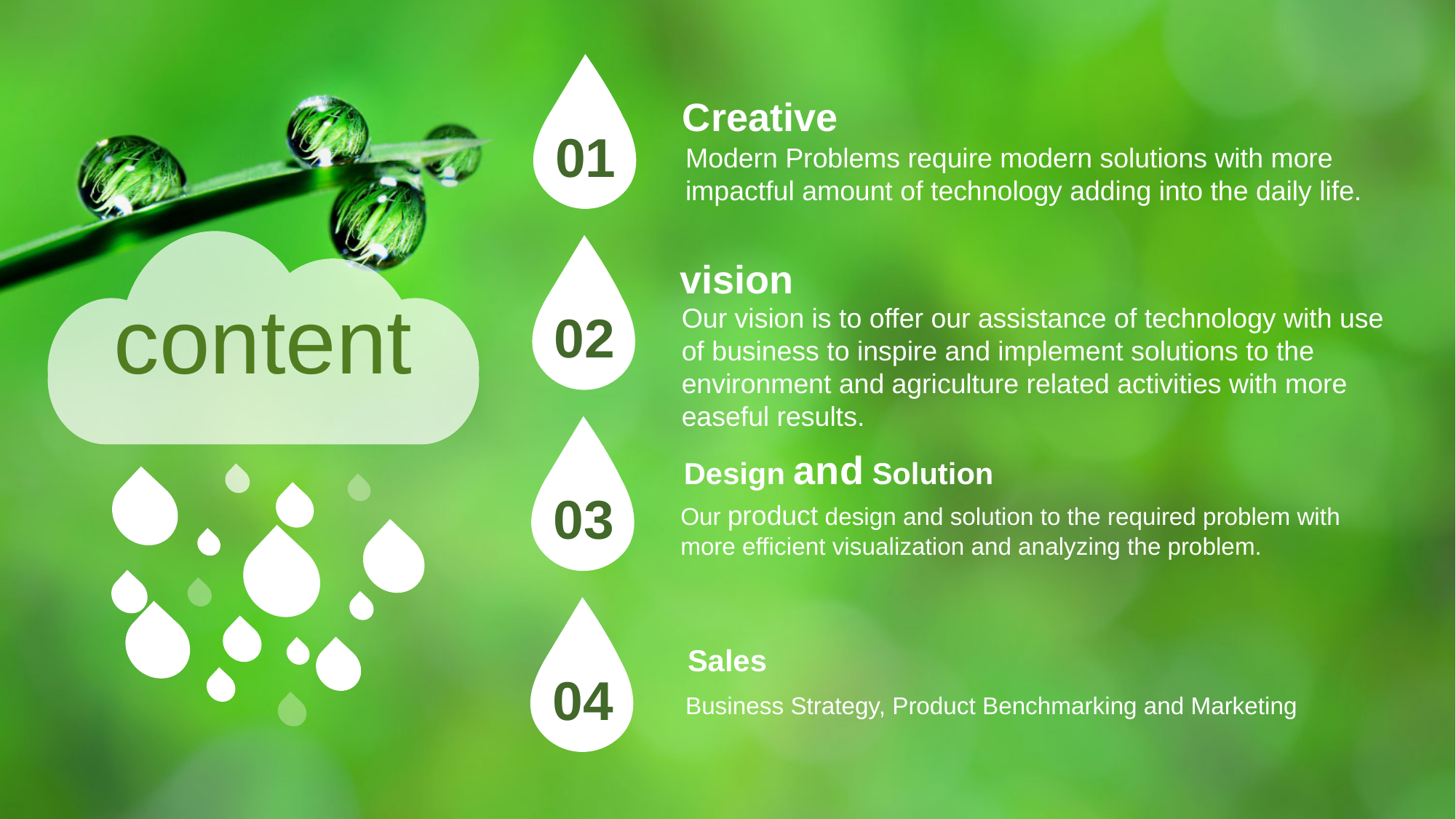

01
Modern Problems require modern solutions with more impactful amount of technology adding into the daily life.
Creative
content
vision
Our vision is to offer our assistance of technology with use of business to inspire and implement solutions to the environment and agriculture related activities with more easeful results.

02
Design and Solution
Our product design and solution to the required problem with more efficient visualization and analyzing the problem.

03

04
Sales
Business Strategy, Product Benchmarking and Marketing